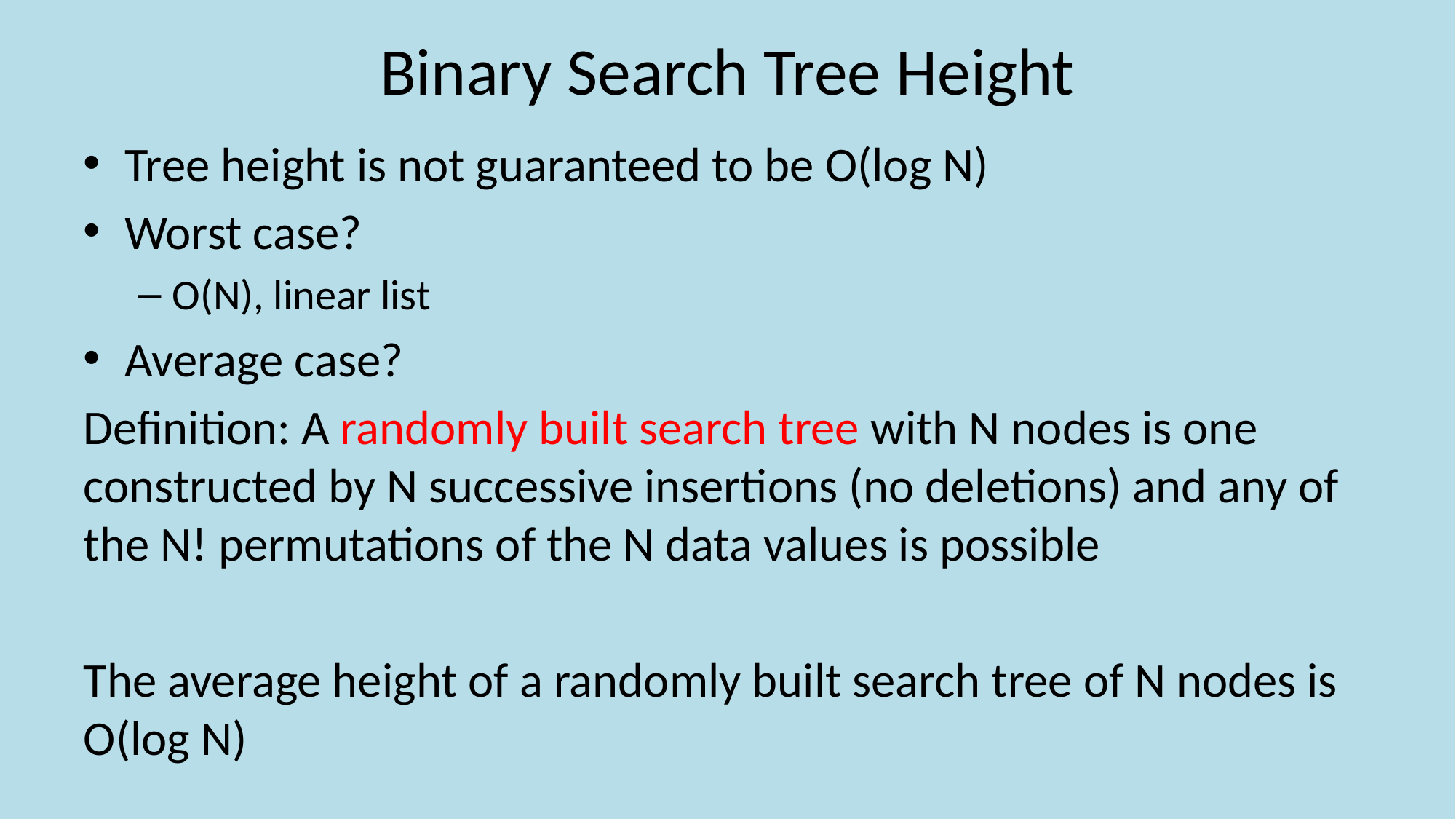

# Binary Search Tree Height
Tree height is not guaranteed to be O(log N)
Worst case?
O(N), linear list
Average case?
Definition: A randomly built search tree with N nodes is one constructed by N successive insertions (no deletions) and any of the N! permutations of the N data values is possible

The average height of a randomly built search tree of N nodes is O(log N)